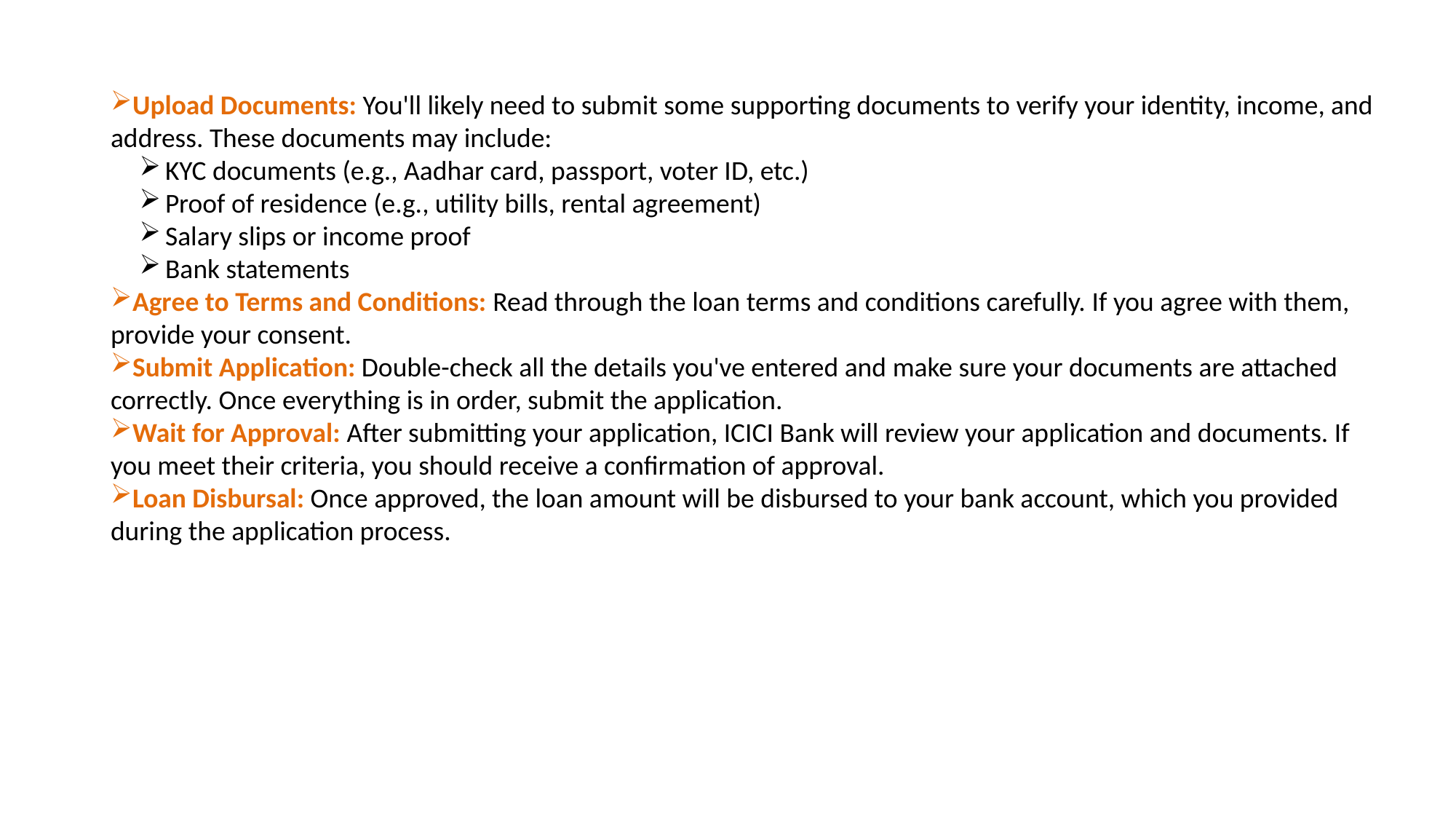

Upload Documents: You'll likely need to submit some supporting documents to verify your identity, income, and address. These documents may include:
KYC documents (e.g., Aadhar card, passport, voter ID, etc.)
Proof of residence (e.g., utility bills, rental agreement)
Salary slips or income proof
Bank statements
Agree to Terms and Conditions: Read through the loan terms and conditions carefully. If you agree with them, provide your consent.
Submit Application: Double-check all the details you've entered and make sure your documents are attached correctly. Once everything is in order, submit the application.
Wait for Approval: After submitting your application, ICICI Bank will review your application and documents. If you meet their criteria, you should receive a confirmation of approval.
Loan Disbursal: Once approved, the loan amount will be disbursed to your bank account, which you provided during the application process.